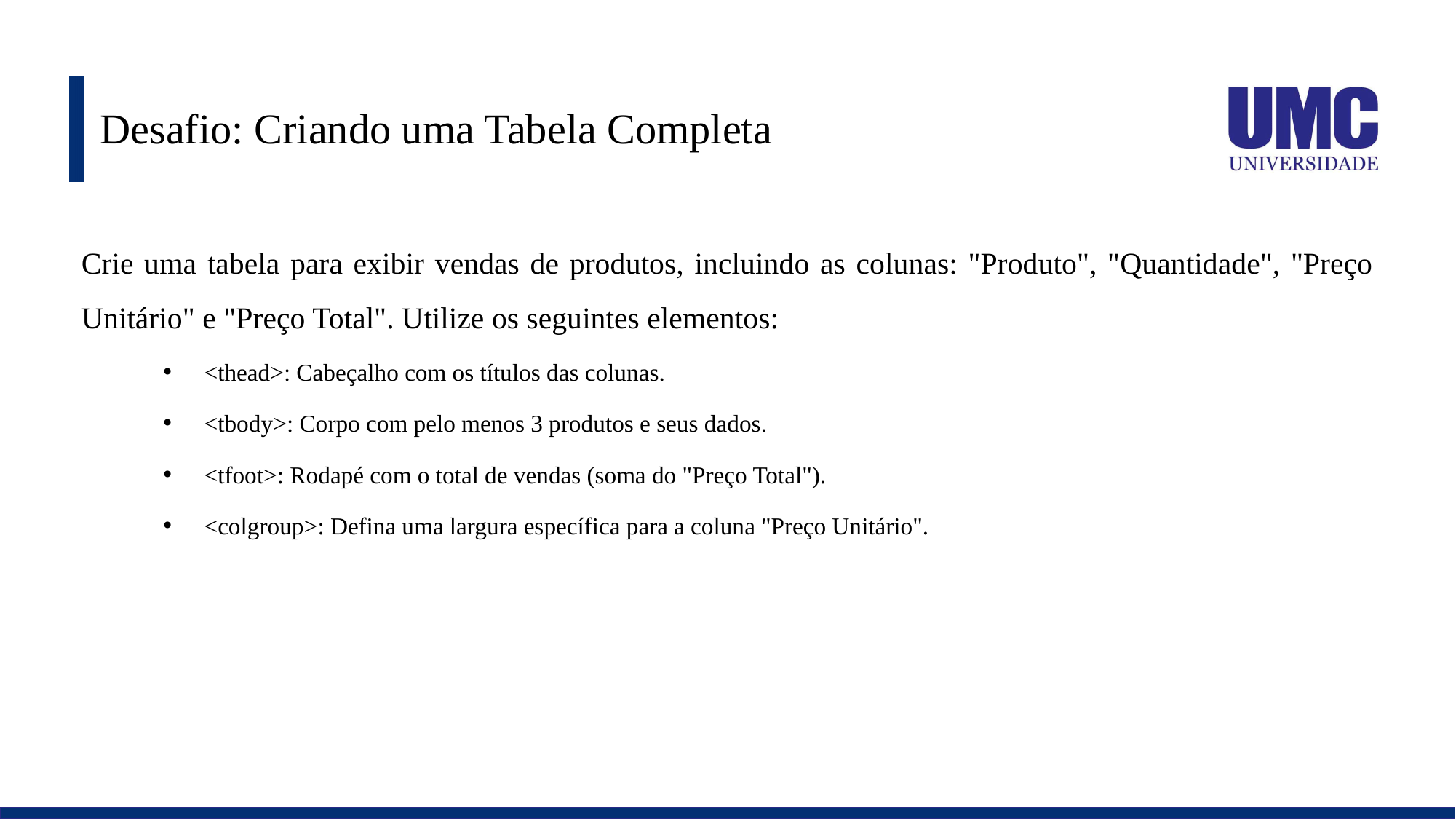

# Desafio: Criando uma Tabela Completa
Crie uma tabela para exibir vendas de produtos, incluindo as colunas: "Produto", "Quantidade", "Preço Unitário" e "Preço Total". Utilize os seguintes elementos:
<thead>: Cabeçalho com os títulos das colunas.
<tbody>: Corpo com pelo menos 3 produtos e seus dados.
<tfoot>: Rodapé com o total de vendas (soma do "Preço Total").
<colgroup>: Defina uma largura específica para a coluna "Preço Unitário".